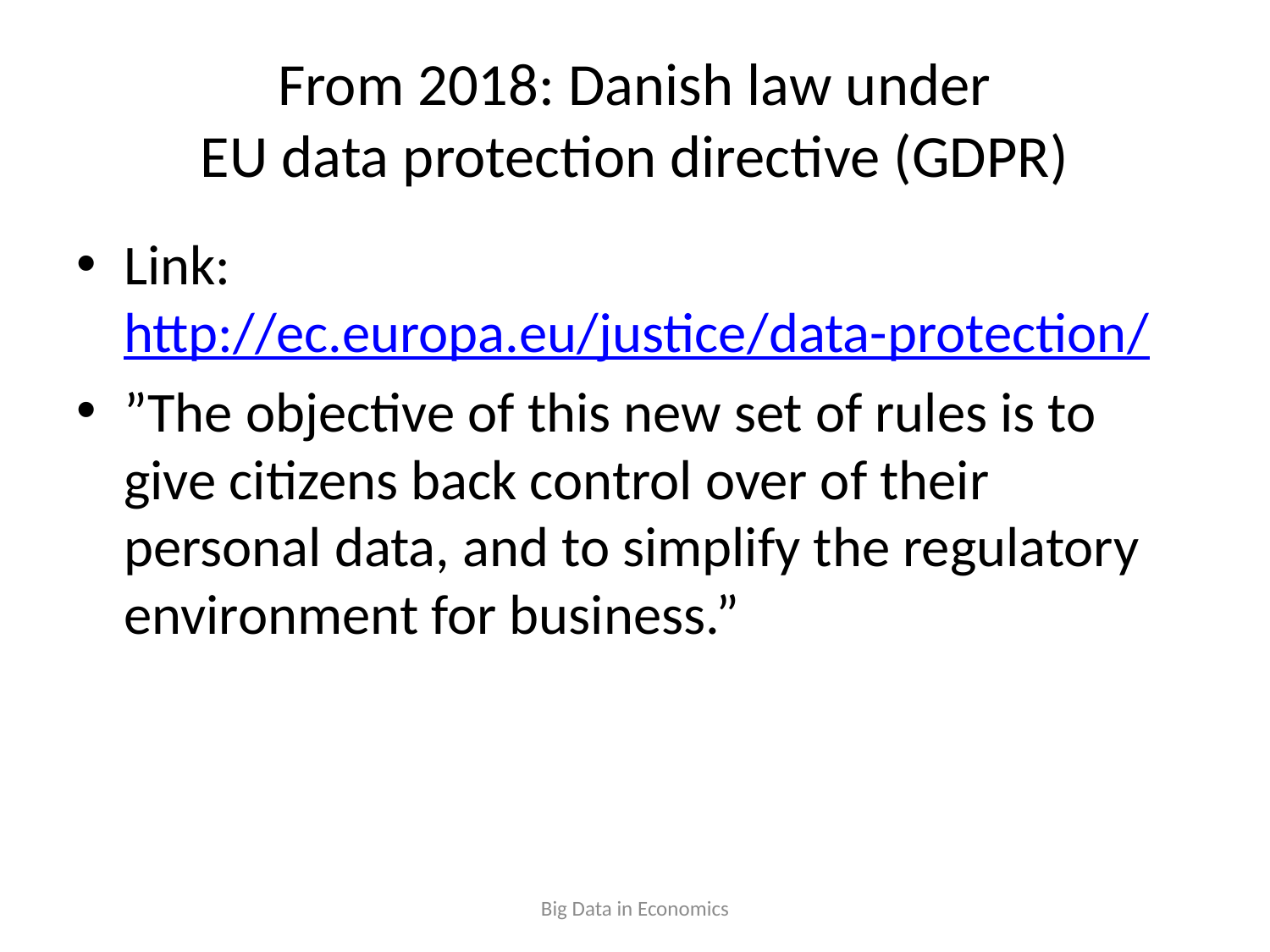

# From 2018: Danish law under EU data protection directive (GDPR)
Link: http://ec.europa.eu/justice/data-protection/
”The objective of this new set of rules is to give citizens back control over of their personal data, and to simplify the regulatory environment for business.”
Big Data in Economics